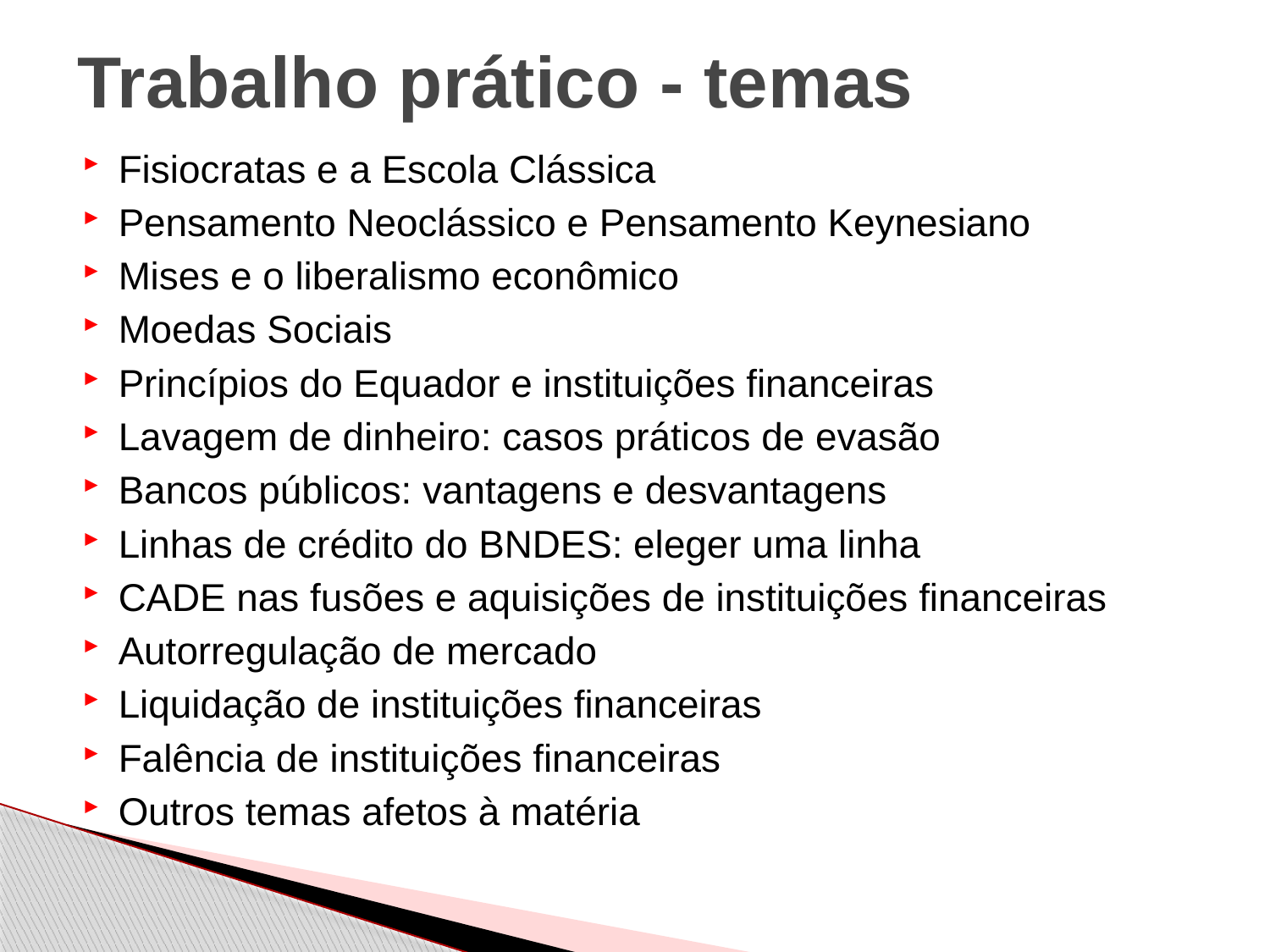

# Trabalho prático - temas
Fisiocratas e a Escola Clássica
Pensamento Neoclássico e Pensamento Keynesiano
Mises e o liberalismo econômico
Moedas Sociais
Princípios do Equador e instituições financeiras
Lavagem de dinheiro: casos práticos de evasão
Bancos públicos: vantagens e desvantagens
Linhas de crédito do BNDES: eleger uma linha
CADE nas fusões e aquisições de instituições financeiras
Autorregulação de mercado
Liquidação de instituições financeiras
Falência de instituições financeiras
Outros temas afetos à matéria